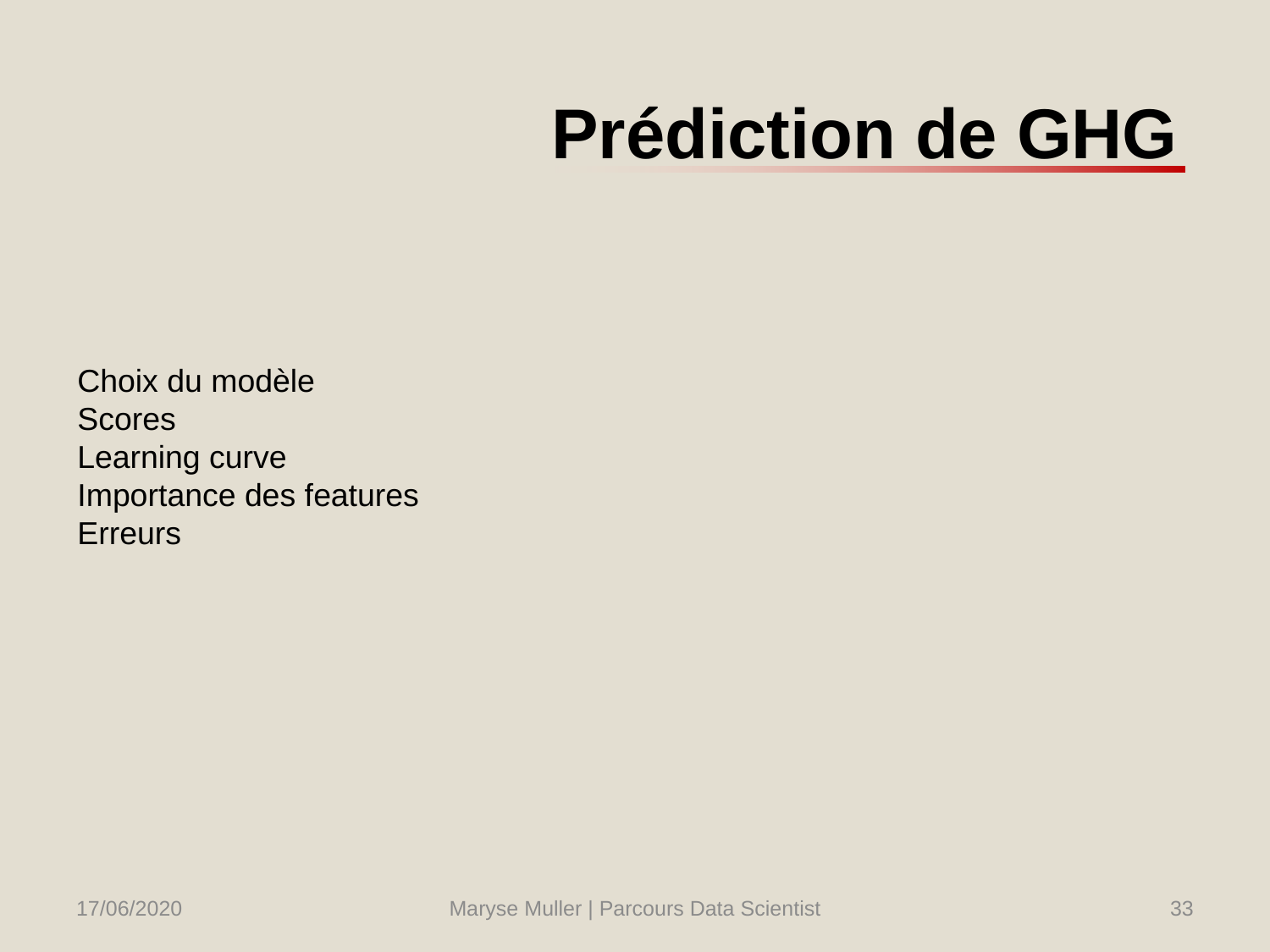

# Prédiction de GHG

Choix du modèle
Scores
Learning curve
Importance des features
Erreurs
17/06/2020
Maryse Muller | Parcours Data Scientist
33